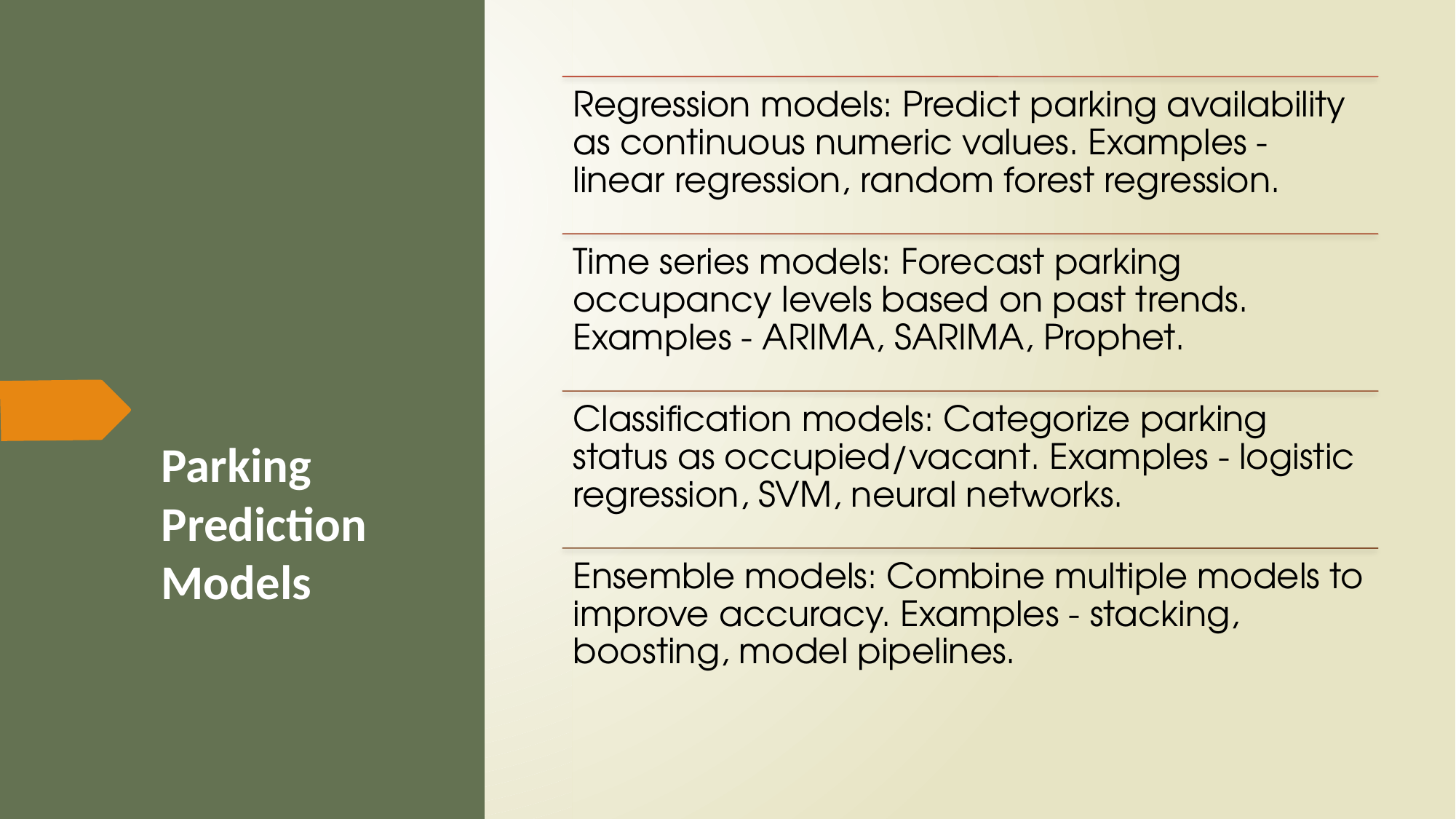

Regression models: Predict parking availability as continuous numeric values. Examples - linear regression, random forest regression.
Time series models: Forecast parking occupancy levels based on past trends. Examples - ARIMA, SARIMA, Prophet.
Classification models: Categorize parking status as occupied/vacant. Examples - logistic regression, SVM, neural networks.
Ensemble models: Combine multiple models to improve accuracy. Examples - stacking, boosting, model pipelines.
# Parking Prediction Models